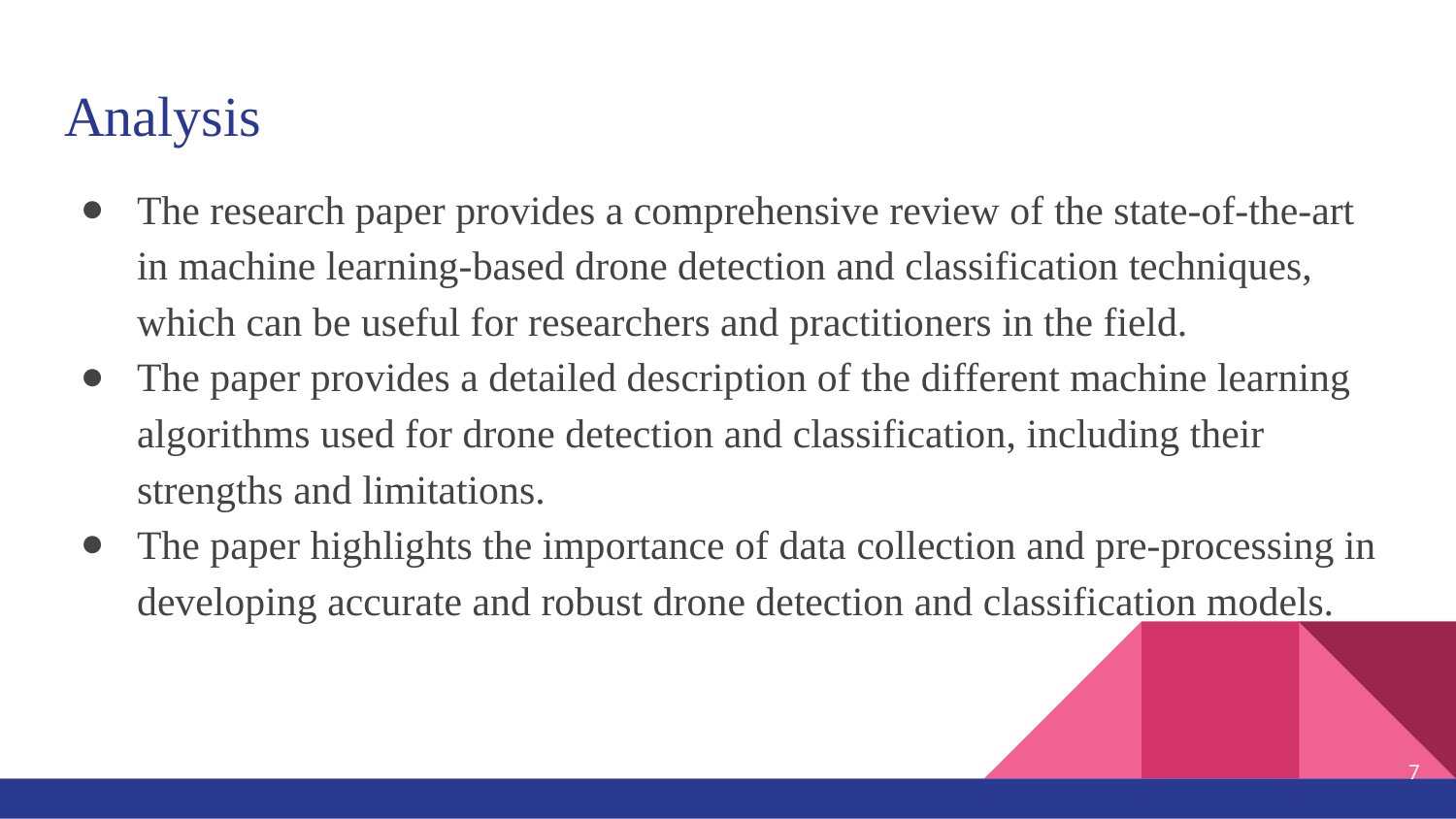

# Analysis
The research paper provides a comprehensive review of the state-of-the-art in machine learning-based drone detection and classification techniques, which can be useful for researchers and practitioners in the field.
The paper provides a detailed description of the different machine learning algorithms used for drone detection and classification, including their strengths and limitations.
The paper highlights the importance of data collection and pre-processing in developing accurate and robust drone detection and classification models.
7